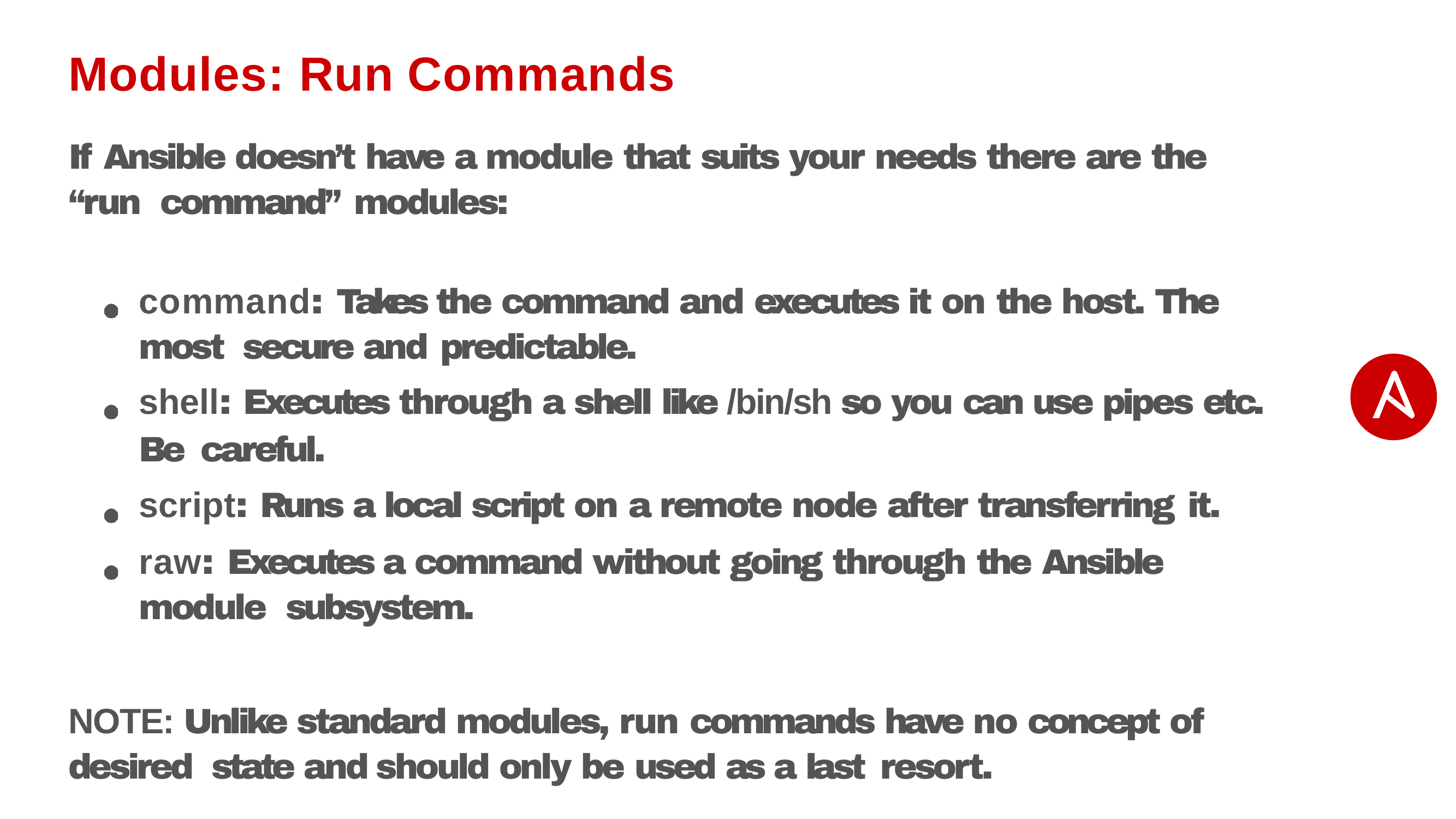

# Modules: Run Commands
If Ansible doesn’t have a module that suits your needs there are the “run  command” modules:

command: Takes the command and executes it on the host. The most  secure and predictable.
shell: Executes through a shell like /bin/sh so you can use pipes etc. Be  careful.
script: Runs a local script on a remote node after transferring it.
raw: Executes a command without going through the Ansible module  subsystem.

NOTE: Unlike standard modules, run commands have no concept of desired  state and should only be used as a last resort.